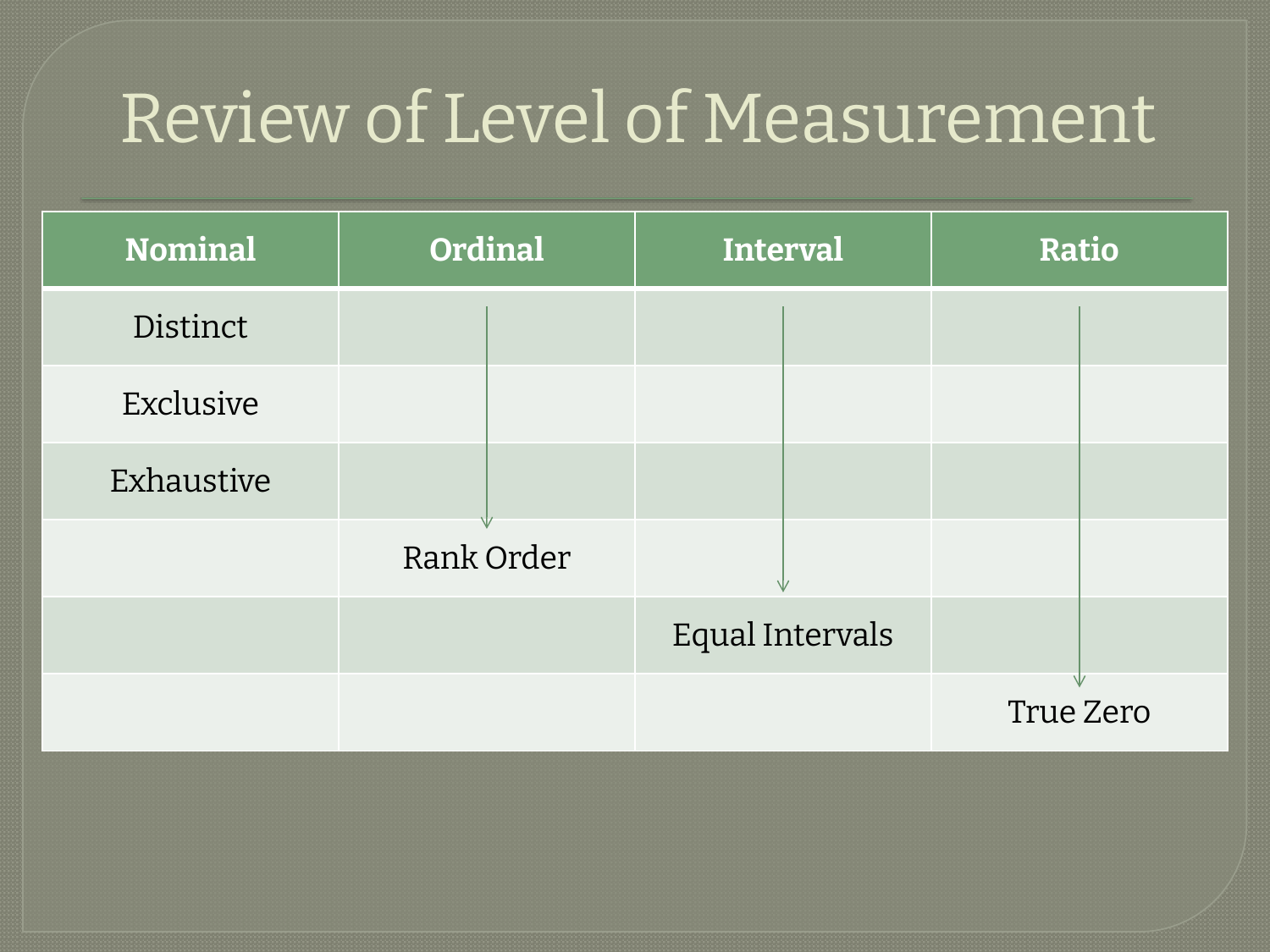

# Review of Level of Measurement
| Nominal | Ordinal | Interval | Ratio |
| --- | --- | --- | --- |
| Distinct |  |  |  |
| Exclusive |  |  |  |
| Exhaustive |  |  |  |
|  | Rank Order |  |  |
|  |  | Equal Intervals |  |
|  |  |  | True Zero |